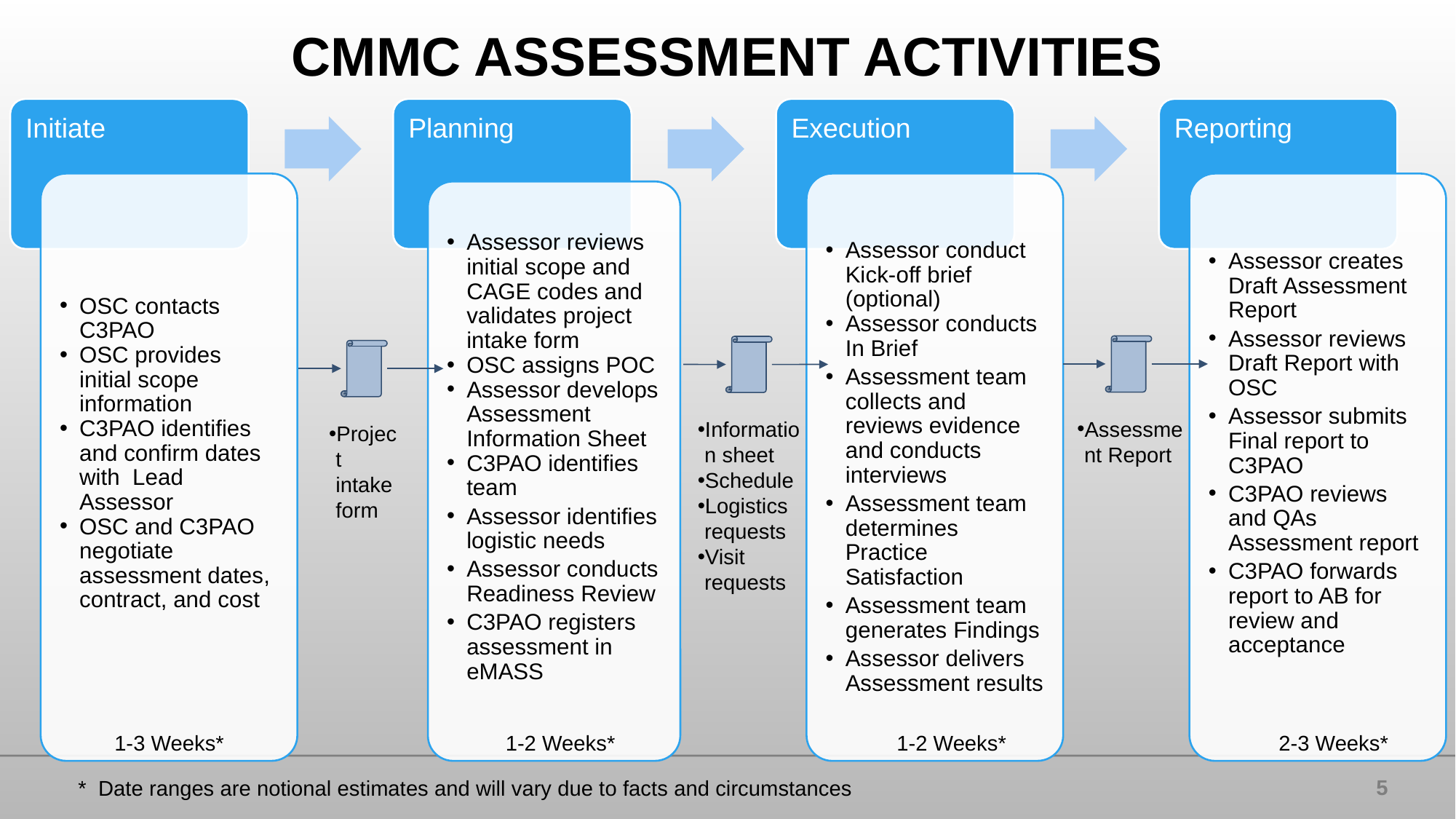

# CMMC ASSESSMENT ACTIVITIES

Initiate

Planning

Execution

Reporting

OSC contacts C3PAO
OSC provides  initial scope information
C3PAO identifies and confirm dates with  Lead Assessor
OSC and C3PAO negotiate assessment dates, contract, and cost

Assessor conduct Kick-off brief (optional)
Assessor conducts In Brief
Assessment team collects and reviews evidence and conducts interviews
Assessment team determines Practice Satisfaction
Assessment team generates Findings
Assessor delivers Assessment results
Assessor creates Draft Assessment Report
Assessor reviews Draft Report with OSC
Assessor submits Final report to C3PAO
C3PAO reviews and QAs Assessment report
C3PAO forwards report to AB for review and acceptance

Assessor reviews initial scope and CAGE codes and validates project intake form
OSC assigns POC
Assessor develops Assessment Information Sheet
C3PAO identifies team
Assessor identifies logistic needs
Assessor conducts Readiness Review
C3PAO registers assessment in eMASS

Assessment Report
Information sheet
Schedule
Logistics requests
Visit requests
Project intake form
1-3 Weeks*
1-2 Weeks*
1-2 Weeks*
2-3 Weeks*
*  Date ranges are notional estimates and will vary due to facts and circumstances